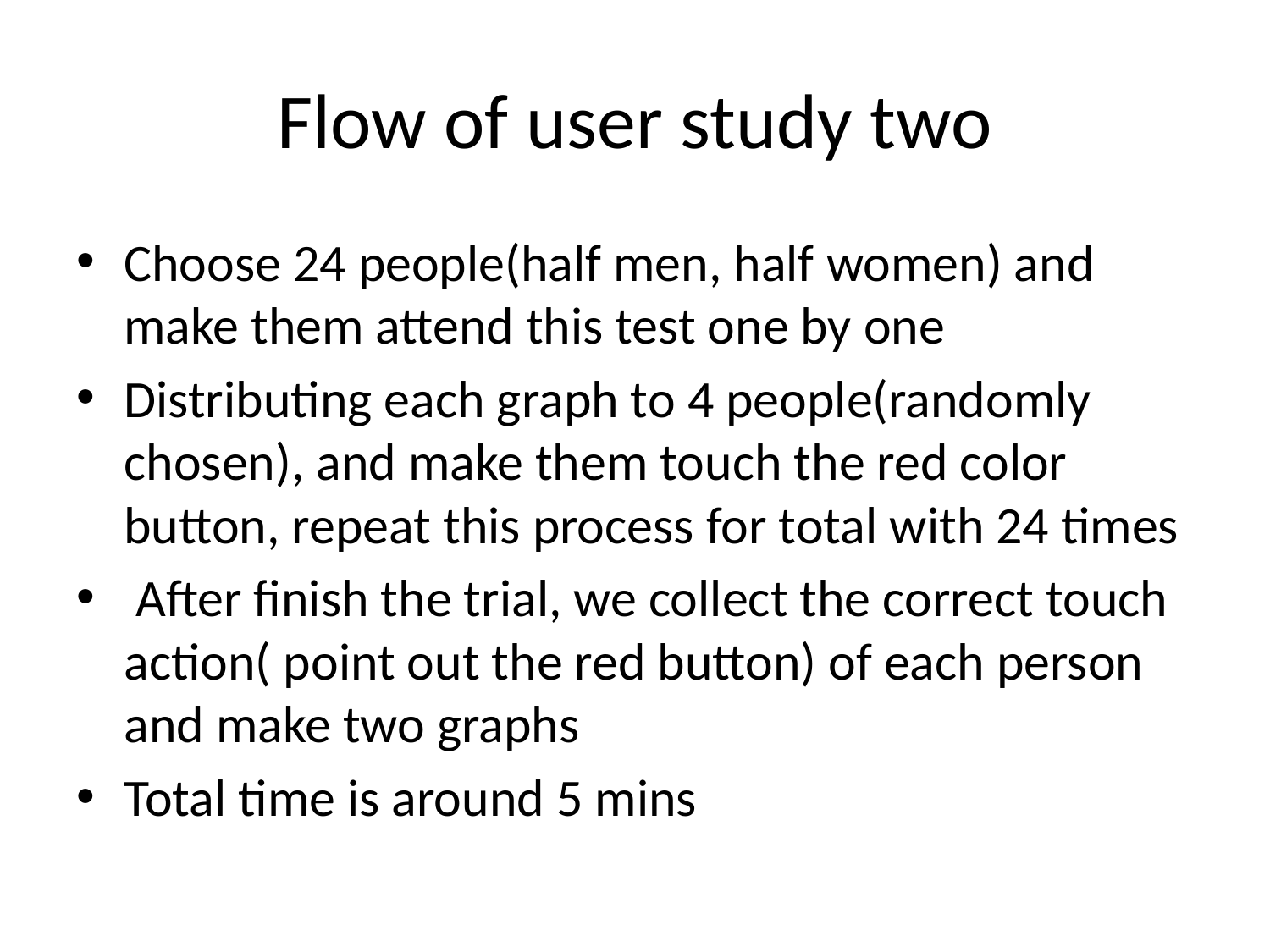

# Flow of user study two
Choose 24 people(half men, half women) and make them attend this test one by one
Distributing each graph to 4 people(randomly chosen), and make them touch the red color button, repeat this process for total with 24 times
 After finish the trial, we collect the correct touch action( point out the red button) of each person and make two graphs
Total time is around 5 mins